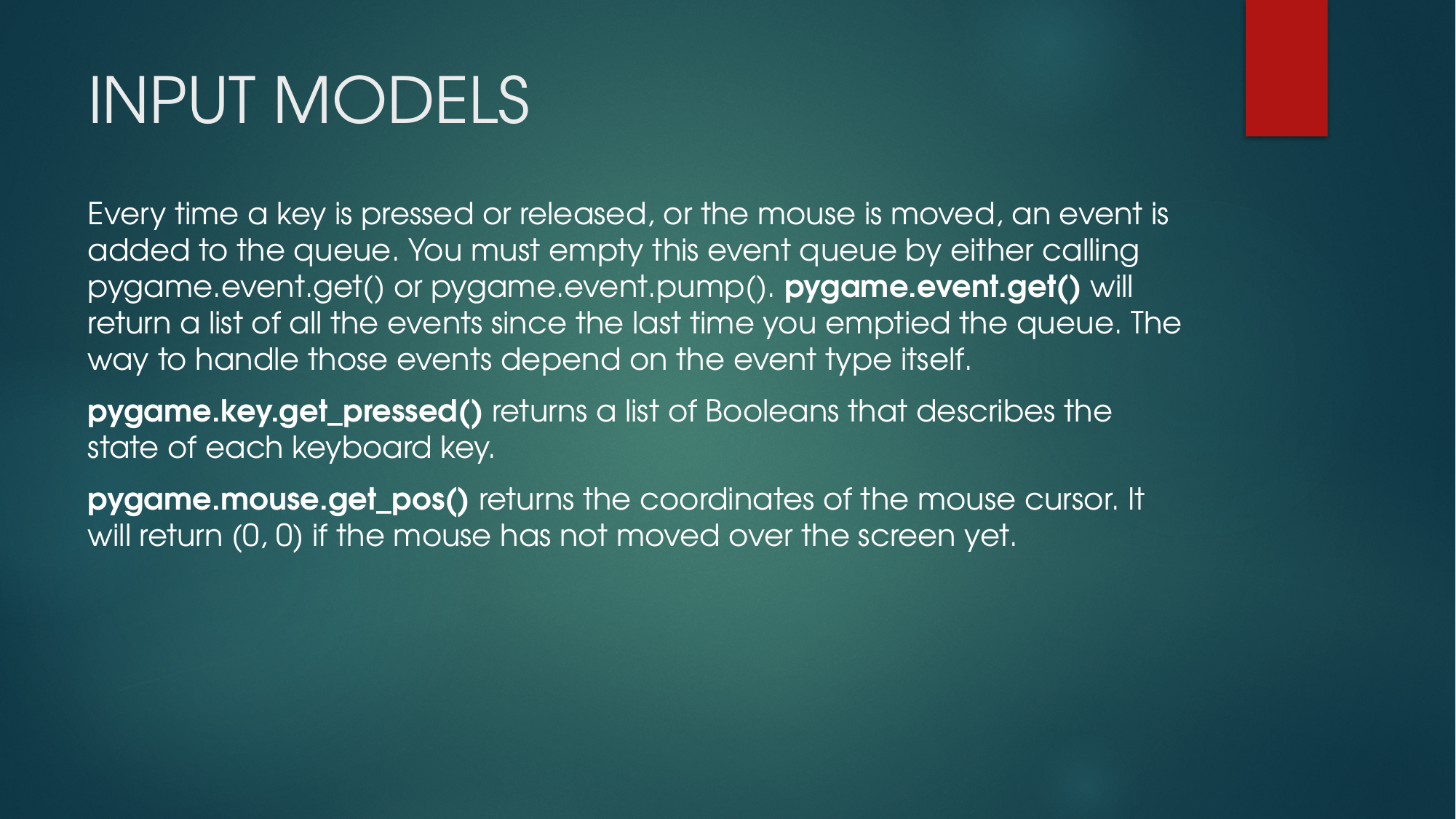

# INPUT MODELS
Every time a key is pressed or released, or the mouse is moved, an event is added to the queue. You must empty this event queue by either calling pygame.event.get() or pygame.event.pump(). pygame.event.get() will return a list of all the events since the last time you emptied the queue. The way to handle those events depend on the event type itself.
pygame.key.get_pressed() returns a list of Booleans that describes the state of each keyboard key.
pygame.mouse.get_pos() returns the coordinates of the mouse cursor. It will return (0, 0) if the mouse has not moved over the screen yet.